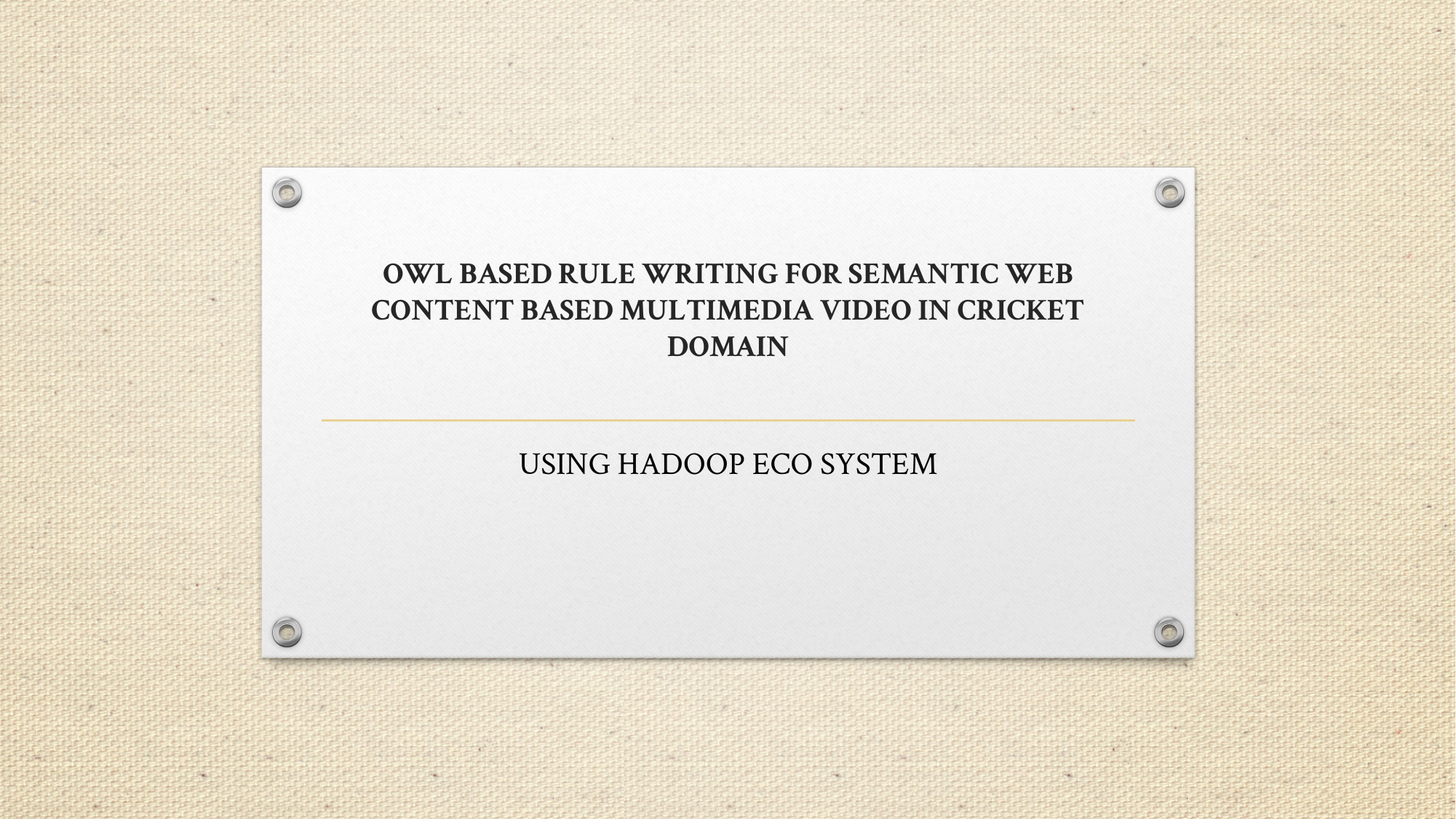

# OWL BASED RULE WRITING FOR SEMANTIC WEB CONTENT BASED MULTIMEDIA VIDEO IN CRICKET DOMAIN
USING HADOOP ECO SYSTEM